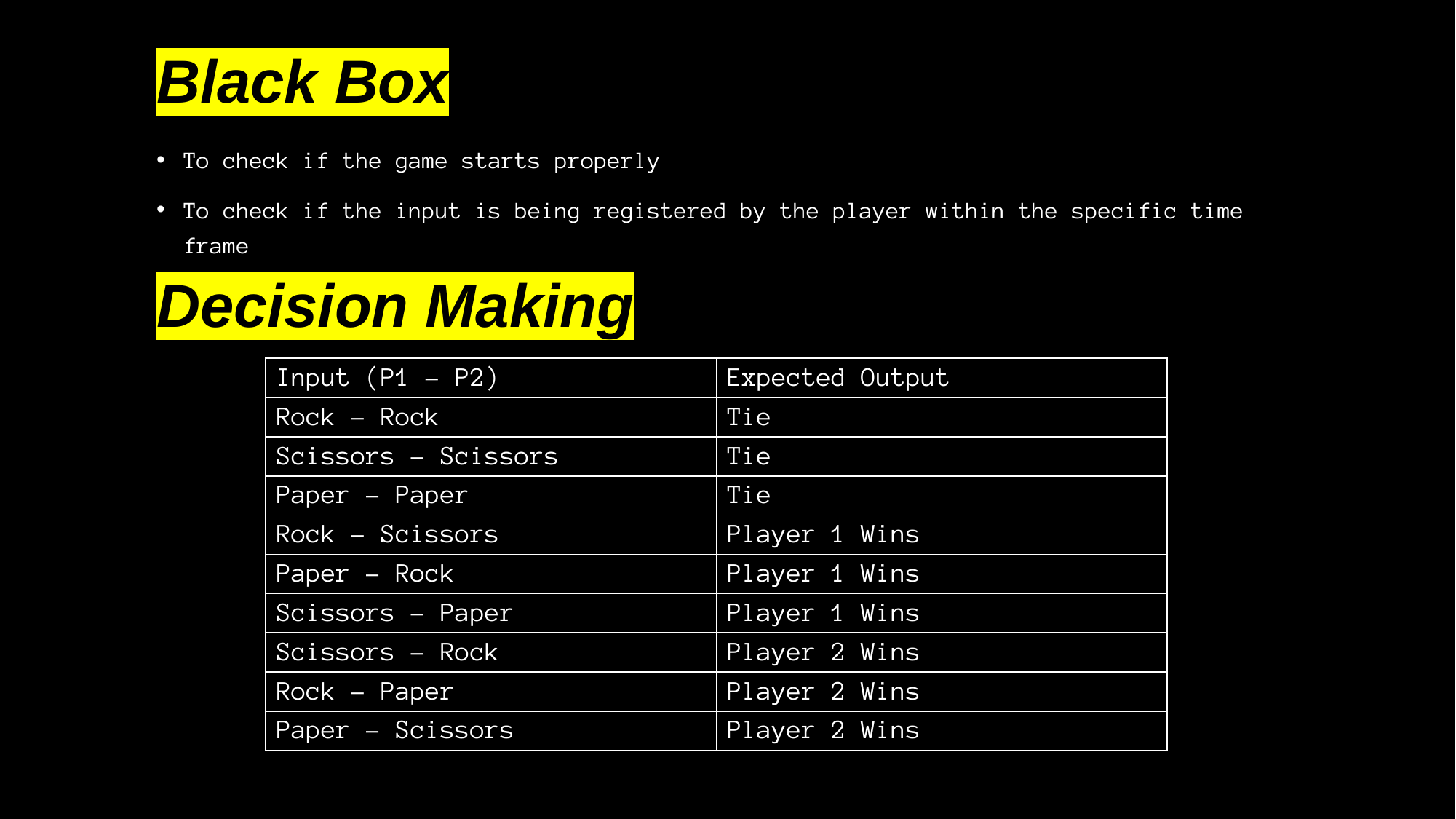

# Black Box
To check if the game starts properly
To check if the input is being registered by the player within the specific time frame
Decision Making
| Input (P1 - P2) | Expected Output |
| --- | --- |
| Rock - Rock | Tie |
| Scissors - Scissors | Tie |
| Paper - Paper | Tie |
| Rock - Scissors | Player 1 Wins |
| Paper - Rock | Player 1 Wins |
| Scissors - Paper | Player 1 Wins |
| Scissors - Rock | Player 2 Wins |
| Rock - Paper | Player 2 Wins |
| Paper - Scissors | Player 2 Wins |